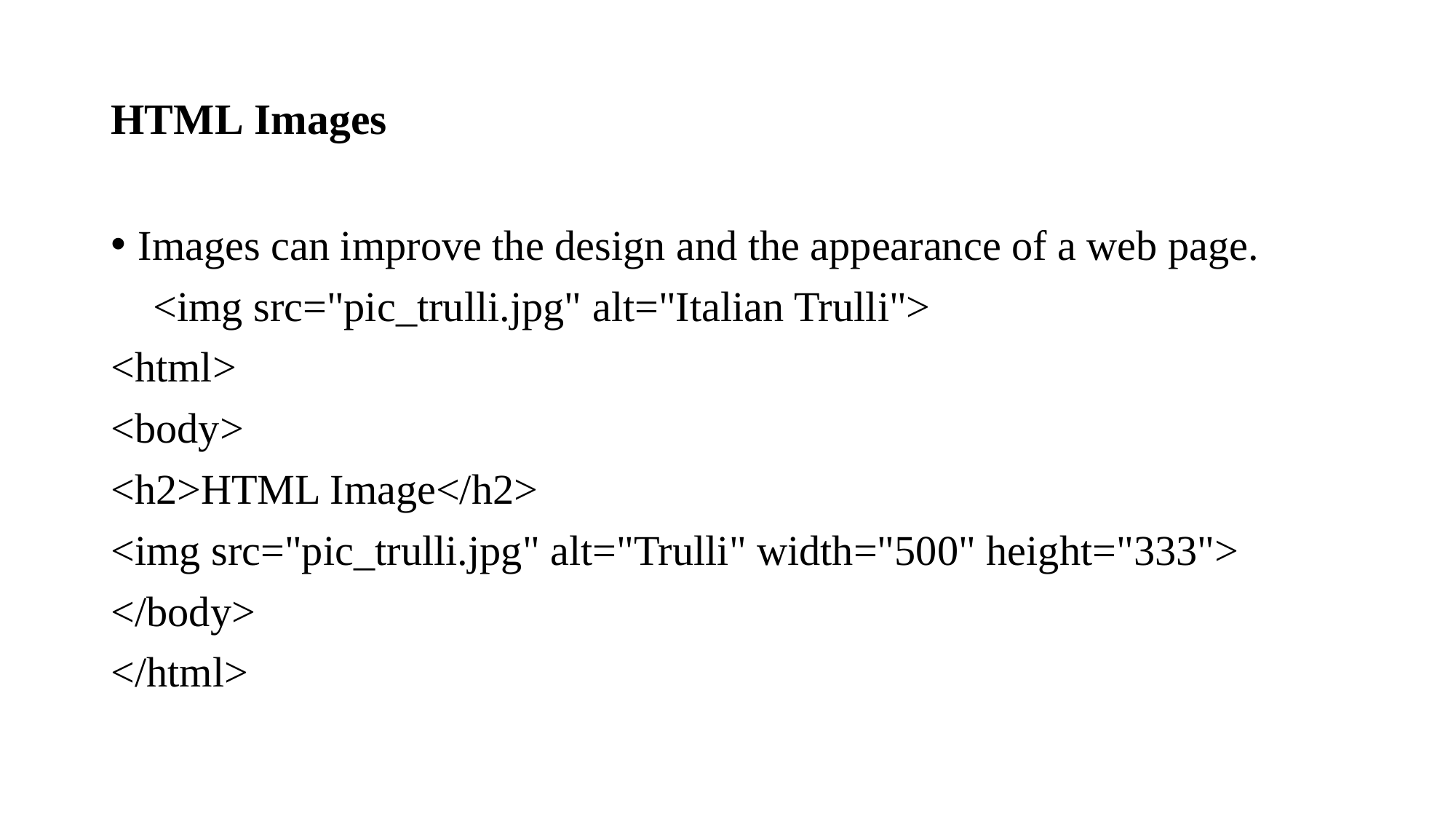

# HTML Images
Images can improve the design and the appearance of a web page.
    <img src="pic_trulli.jpg" alt="Italian Trulli">
<html>
<body>
<h2>HTML Image</h2>
<img src="pic_trulli.jpg" alt="Trulli" width="500" height="333">
</body>
</html>